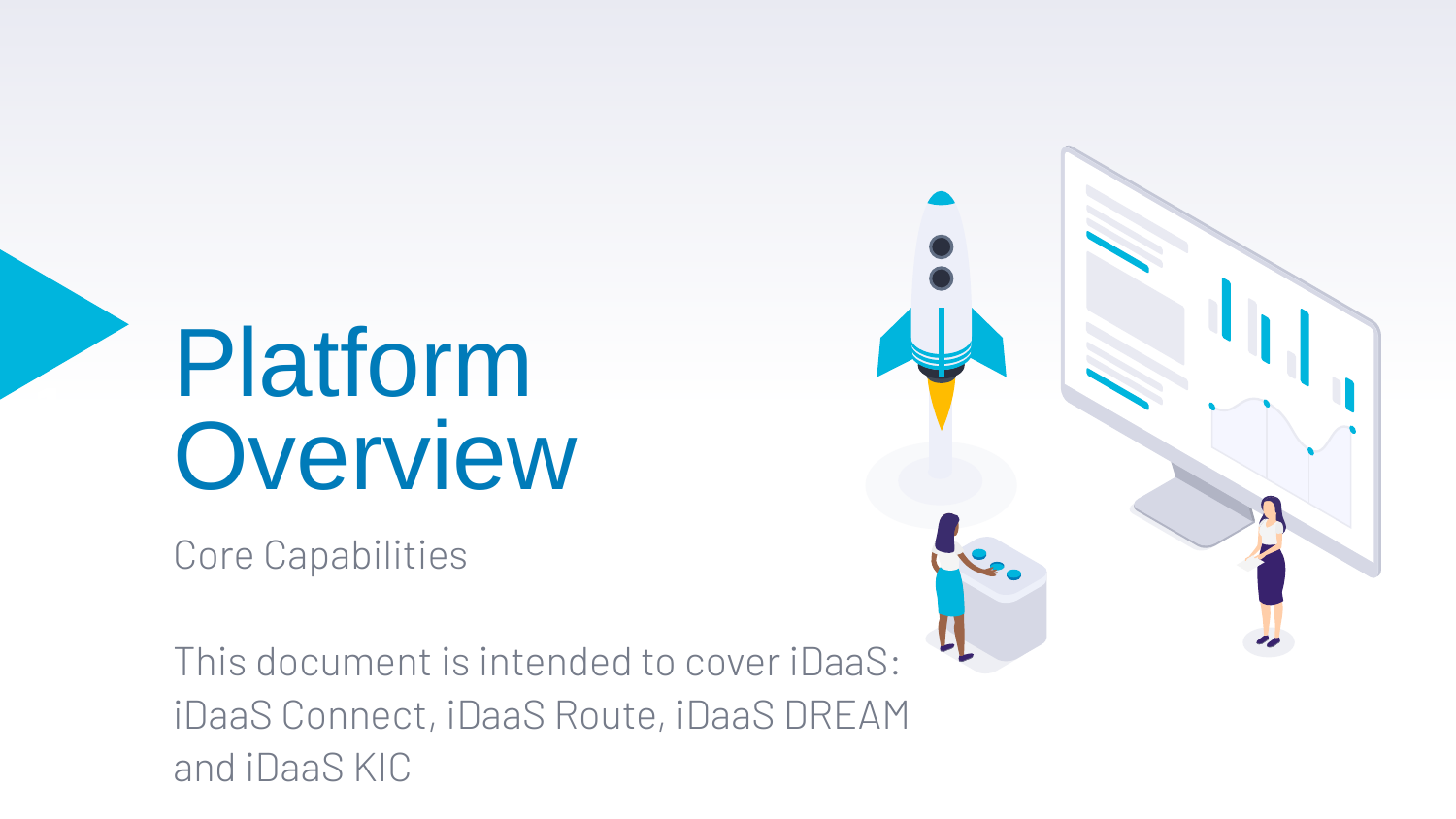

1
# Platform Overview
Core Capabilities

This document is intended to cover iDaaS: iDaaS Connect, iDaaS Route, iDaaS DREAM and iDaaS KIC